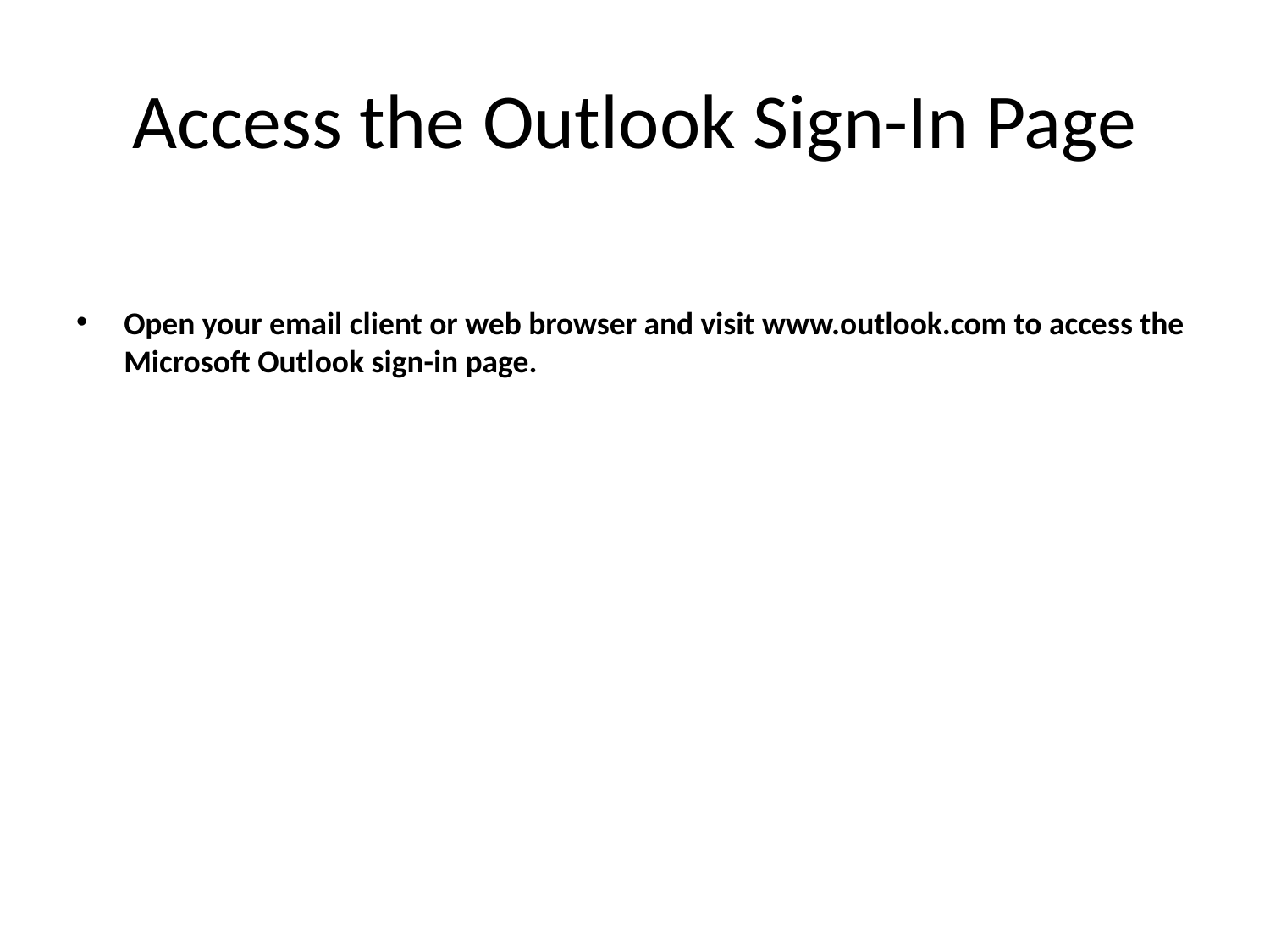

# Access the Outlook Sign-In Page

Open your email client or web browser and visit www.outlook.com to access the Microsoft Outlook sign-in page.